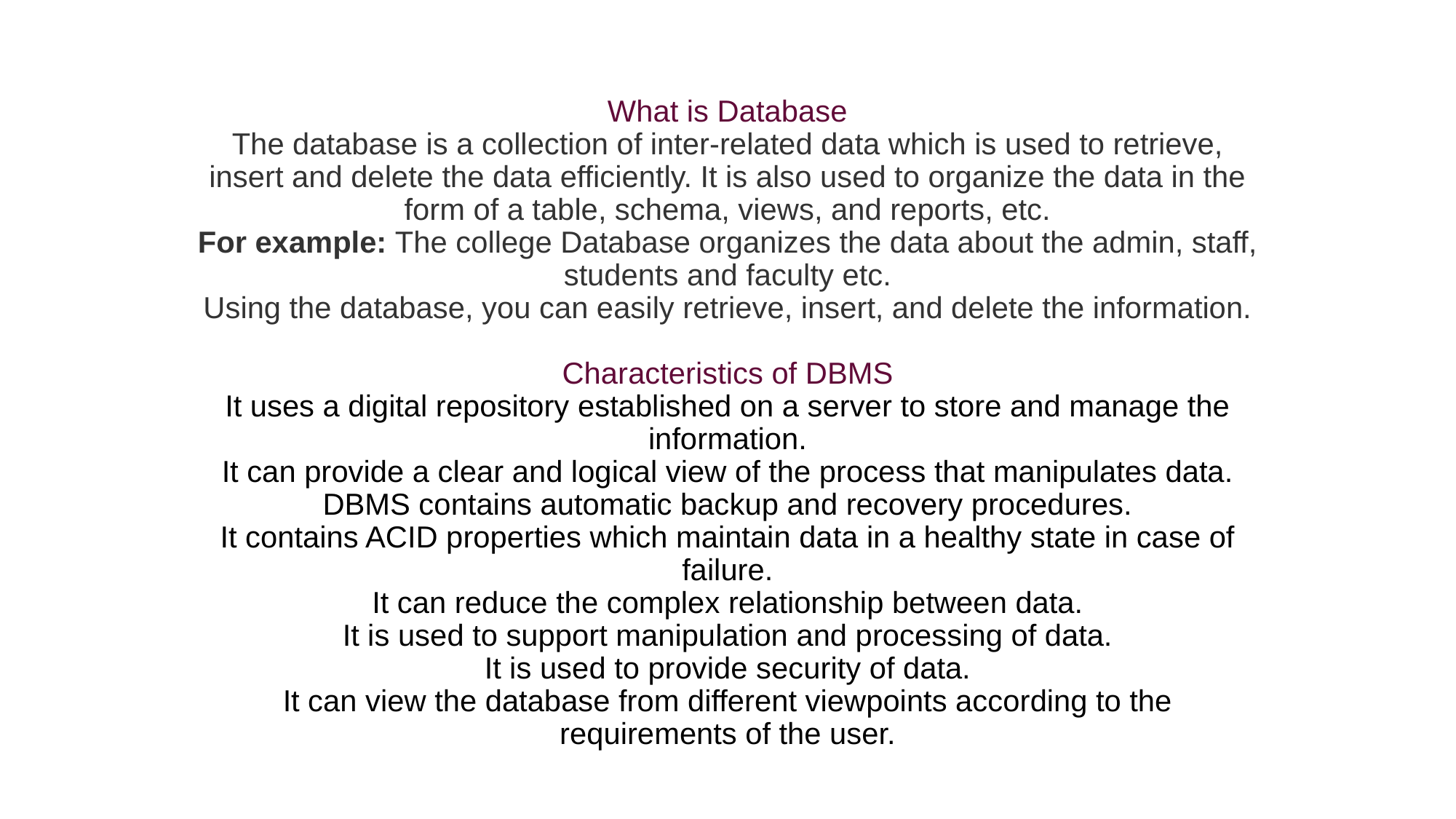

# What is Database The database is a collection of inter-related data which is used to retrieve, insert and delete the data efficiently. It is also used to organize the data in the form of a table, schema, views, and reports, etc. For example: The college Database organizes the data about the admin, staff, students and faculty etc. Using the database, you can easily retrieve, insert, and delete the information. Characteristics of DBMS It uses a digital repository established on a server to store and manage the information. It can provide a clear and logical view of the process that manipulates data. DBMS contains automatic backup and recovery procedures. It contains ACID properties which maintain data in a healthy state in case of failure. It can reduce the complex relationship between data. It is used to support manipulation and processing of data. It is used to provide security of data. It can view the database from different viewpoints according to the requirements of the user.